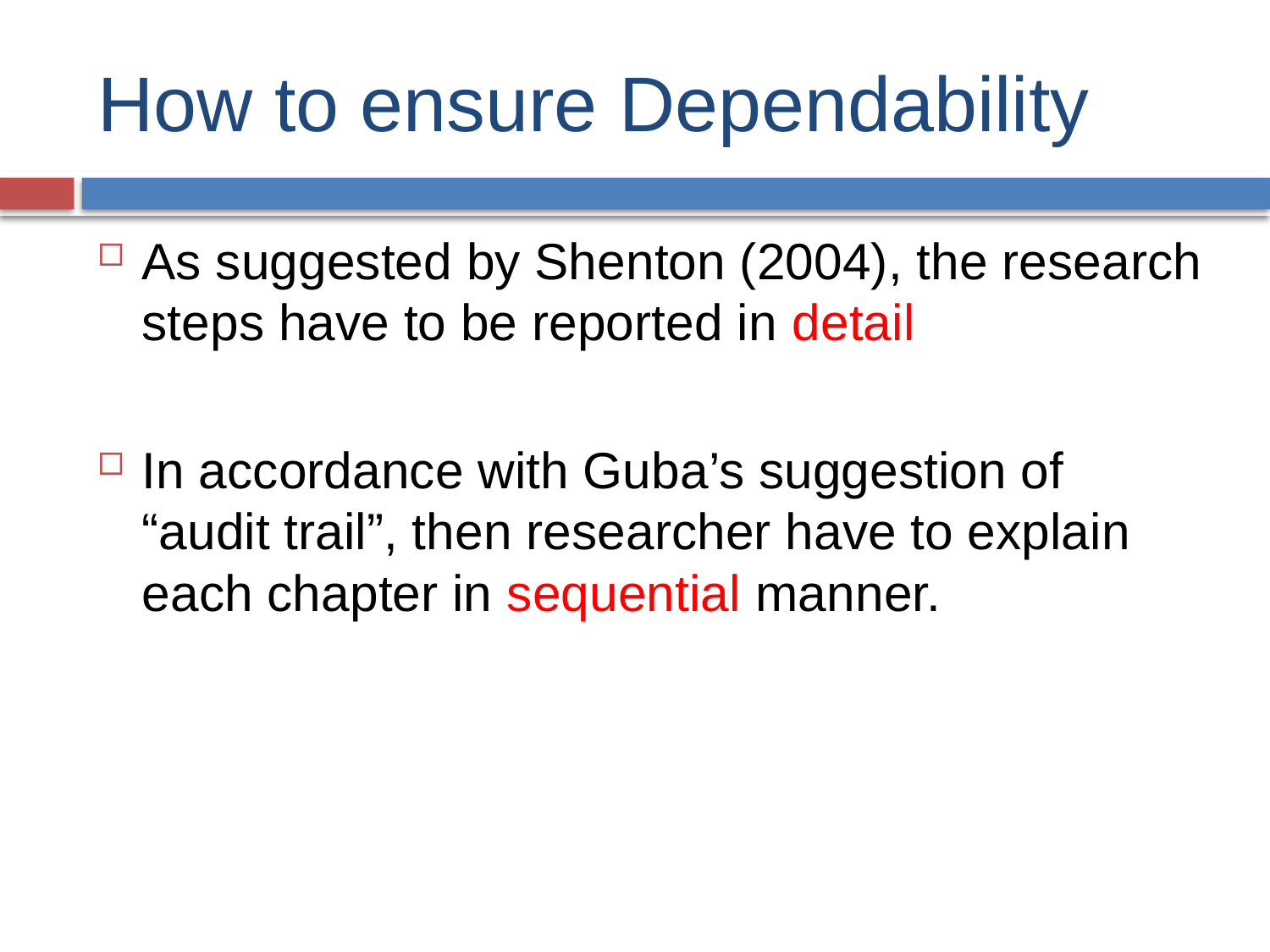

# How to ensure Dependability
As suggested by Shenton (2004), the research steps have to be reported in detail

In accordance with Guba’s suggestion of “audit trail”, then researcher have to explain each chapter in sequential manner.